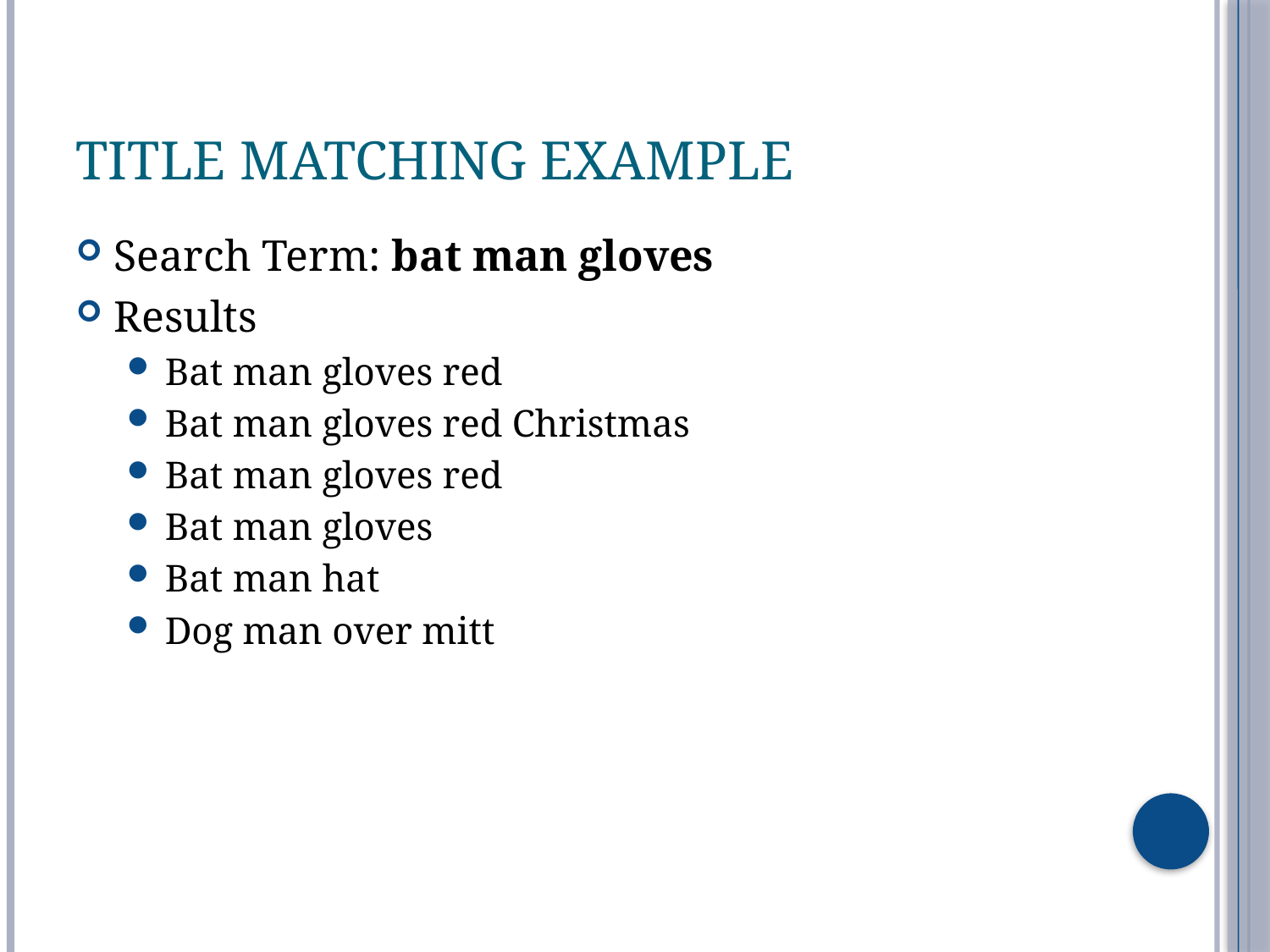

# Title Matching Example
Search Term: bat man gloves
Results
Bat man gloves red
Bat man gloves red Christmas
Bat man gloves red
Bat man gloves
Bat man hat
Dog man over mitt